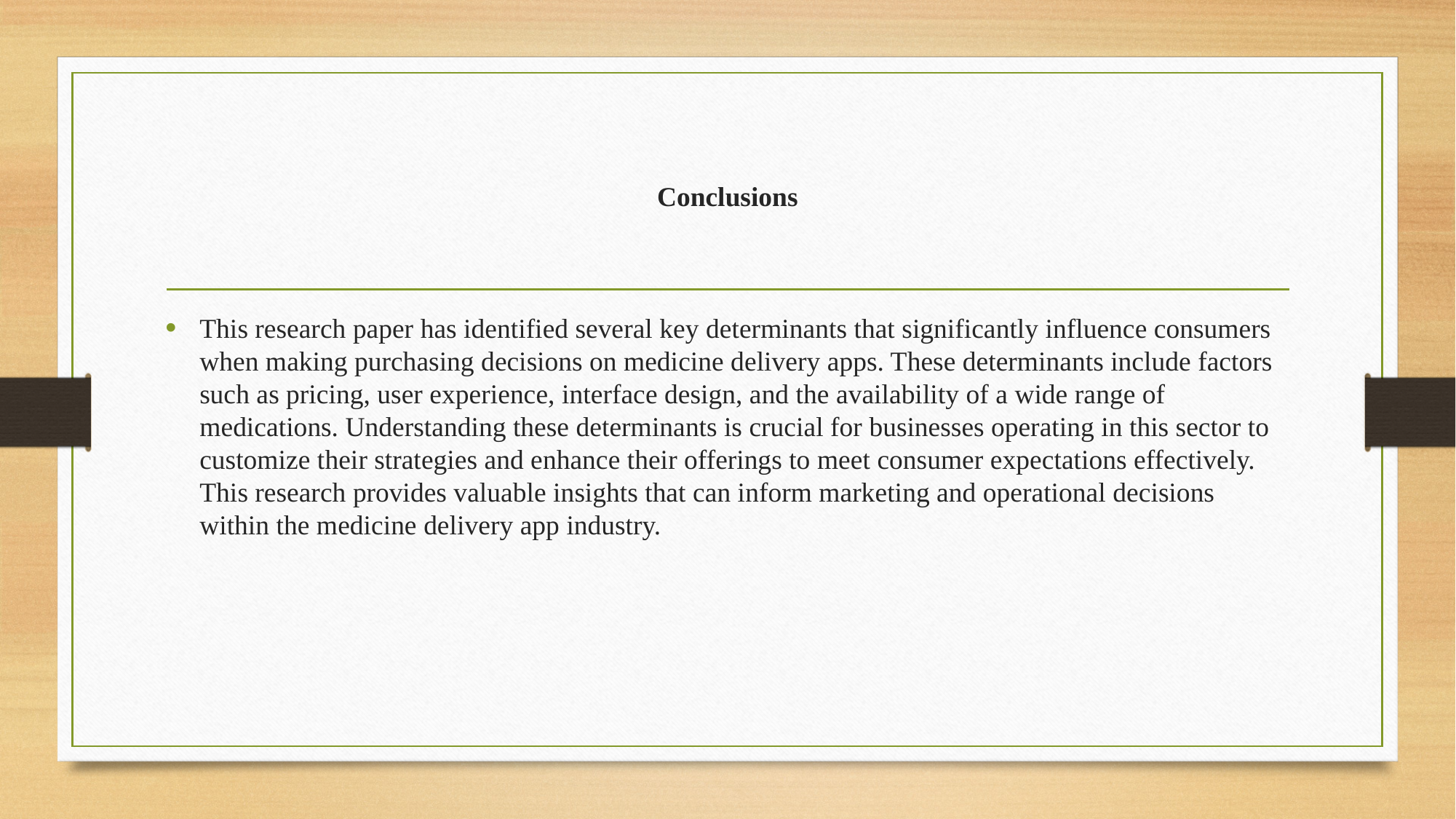

# Conclusions
This research paper has identified several key determinants that significantly influence consumers when making purchasing decisions on medicine delivery apps. These determinants include factors such as pricing, user experience, interface design, and the availability of a wide range of medications. Understanding these determinants is crucial for businesses operating in this sector to customize their strategies and enhance their offerings to meet consumer expectations effectively. This research provides valuable insights that can inform marketing and operational decisions within the medicine delivery app industry.